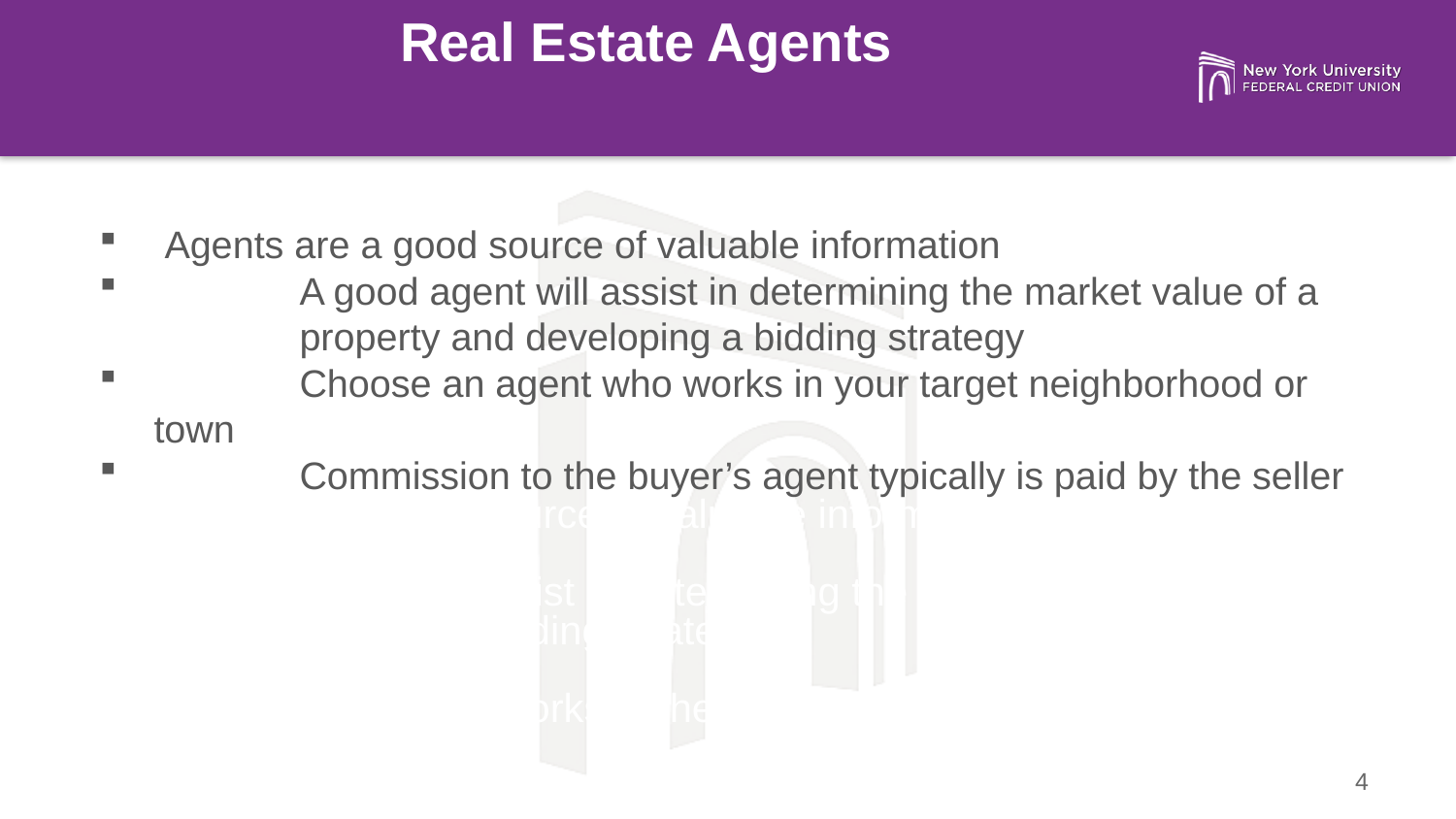

Real Estate Agents

 Agents are a good source of valuable information
 	A good agent will assist in determining the market value of a 	property and developing a bidding strategy
 	Choose an agent who works in your target neighborhood or town
 	Commission to the buyer’s agent typically is paid by the seller
gents can be a good source of valuable information

A good agent will assist in determining the market value of a property and developing a bidding strategy

Find an agent who works in the area where you are looking to purchase

Commission to the buyer’s agent typically is paid by the seller

4